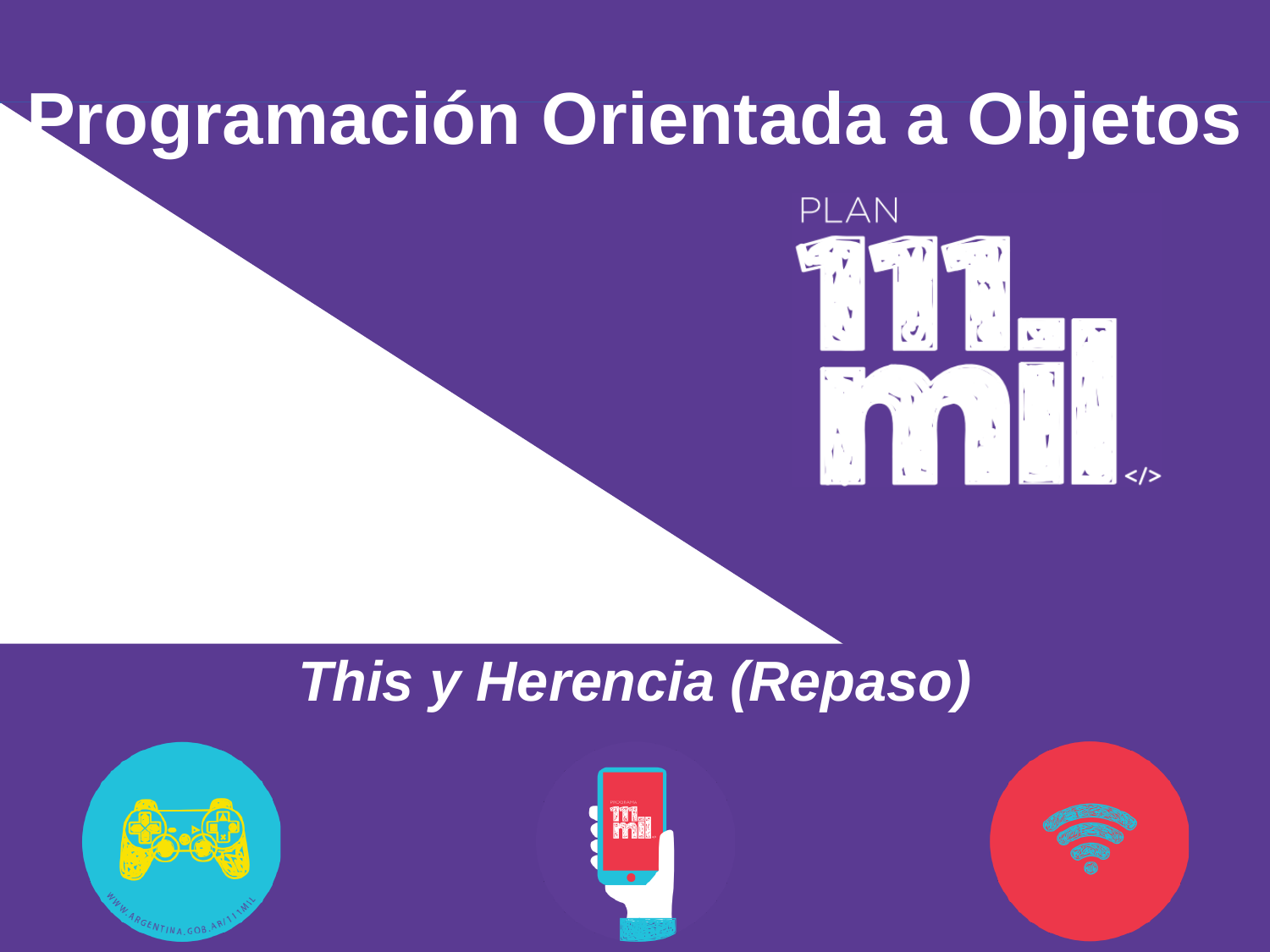

# Programación Orientada a Objetos
This y Herencia (Repaso)